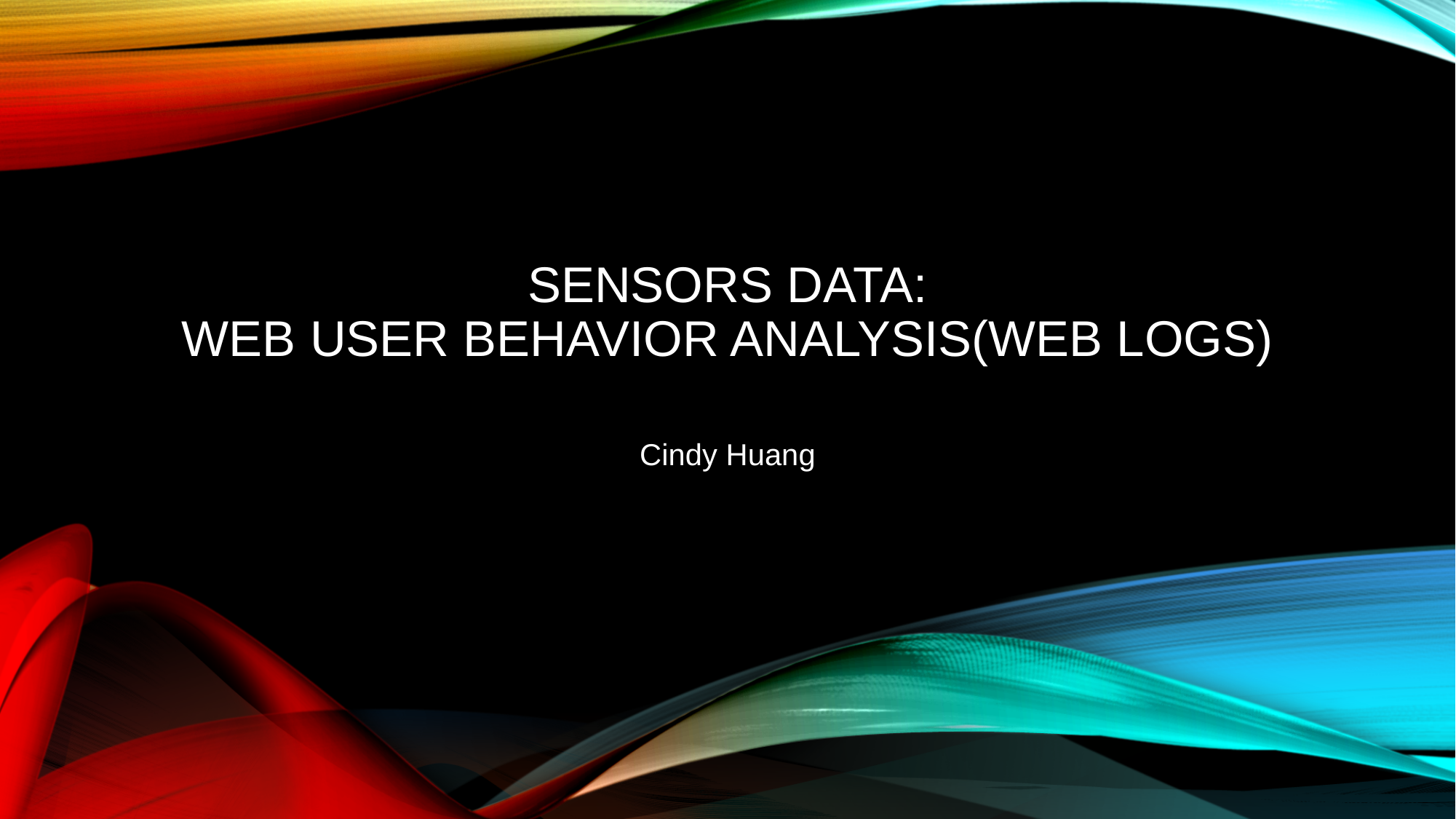

# SENSORS DATA: WEB USER BEHAVIOR ANALYSIS(WEB LOGS)
Cindy Huang